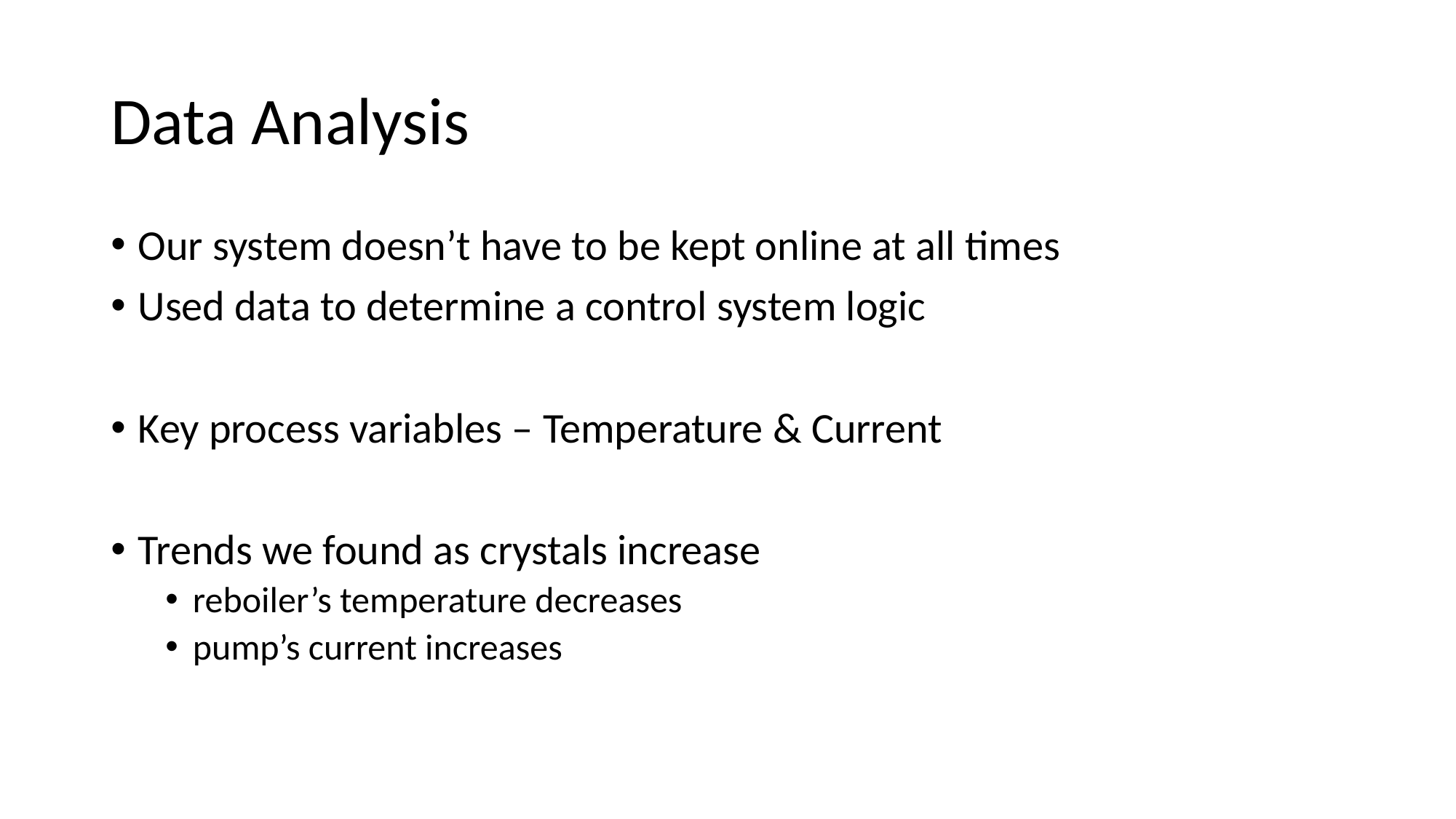

# Data Analysis
Our system doesn’t have to be kept online at all times
Used data to determine a control system logic

Key process variables – Temperature & Current

Trends we found as crystals increase
reboiler’s temperature decreases
pump’s current increases